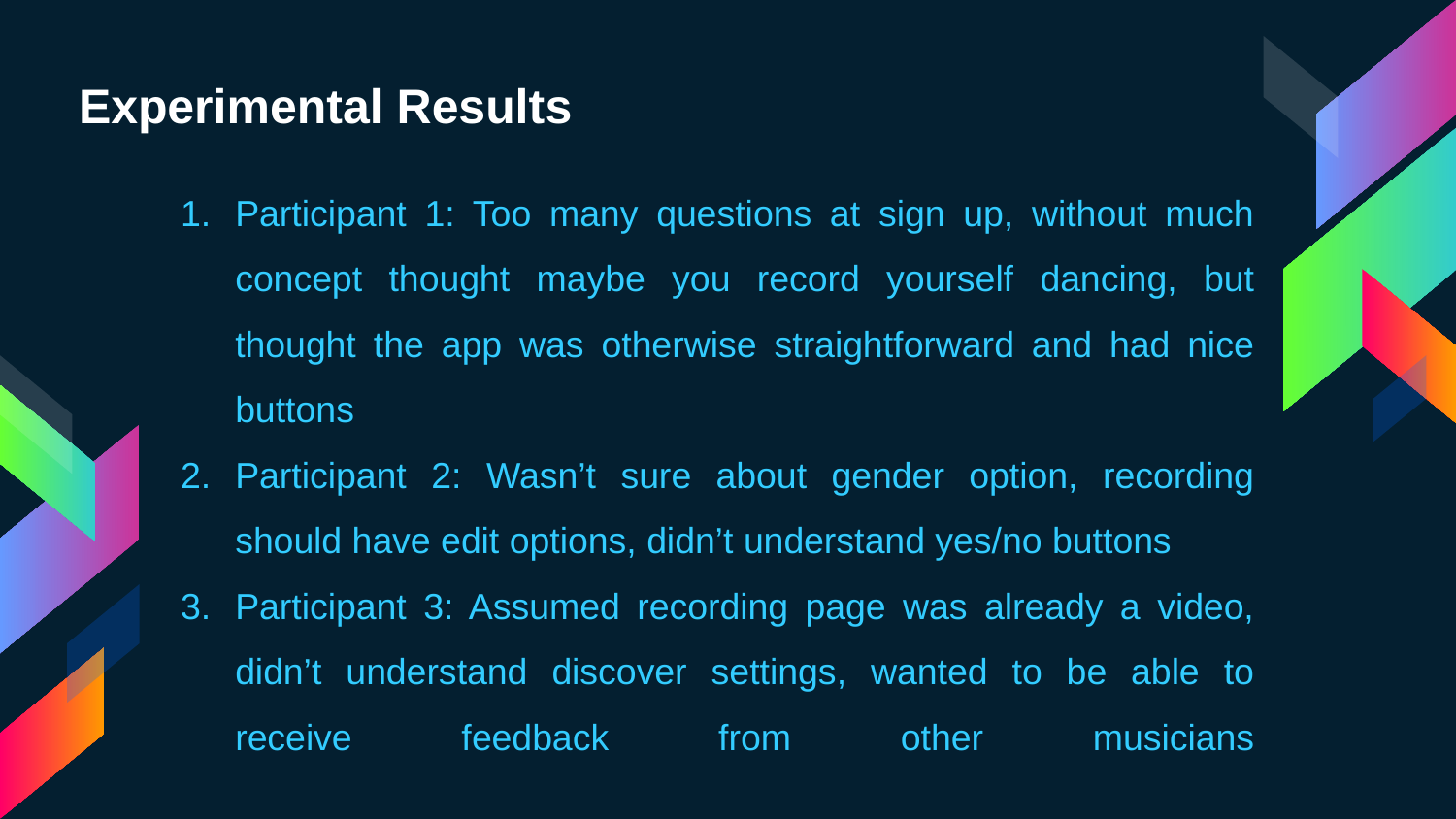

Experimental Results

Participant 1: Too many questions at sign up, without much concept thought maybe you record yourself dancing, but thought the app was otherwise straightforward and had nice buttons
Participant 2: Wasn’t sure about gender option, recording should have edit options, didn’t understand yes/no buttons
Participant 3: Assumed recording page was already a video, didn’t understand discover settings, wanted to be able to receive feedback from other musicians